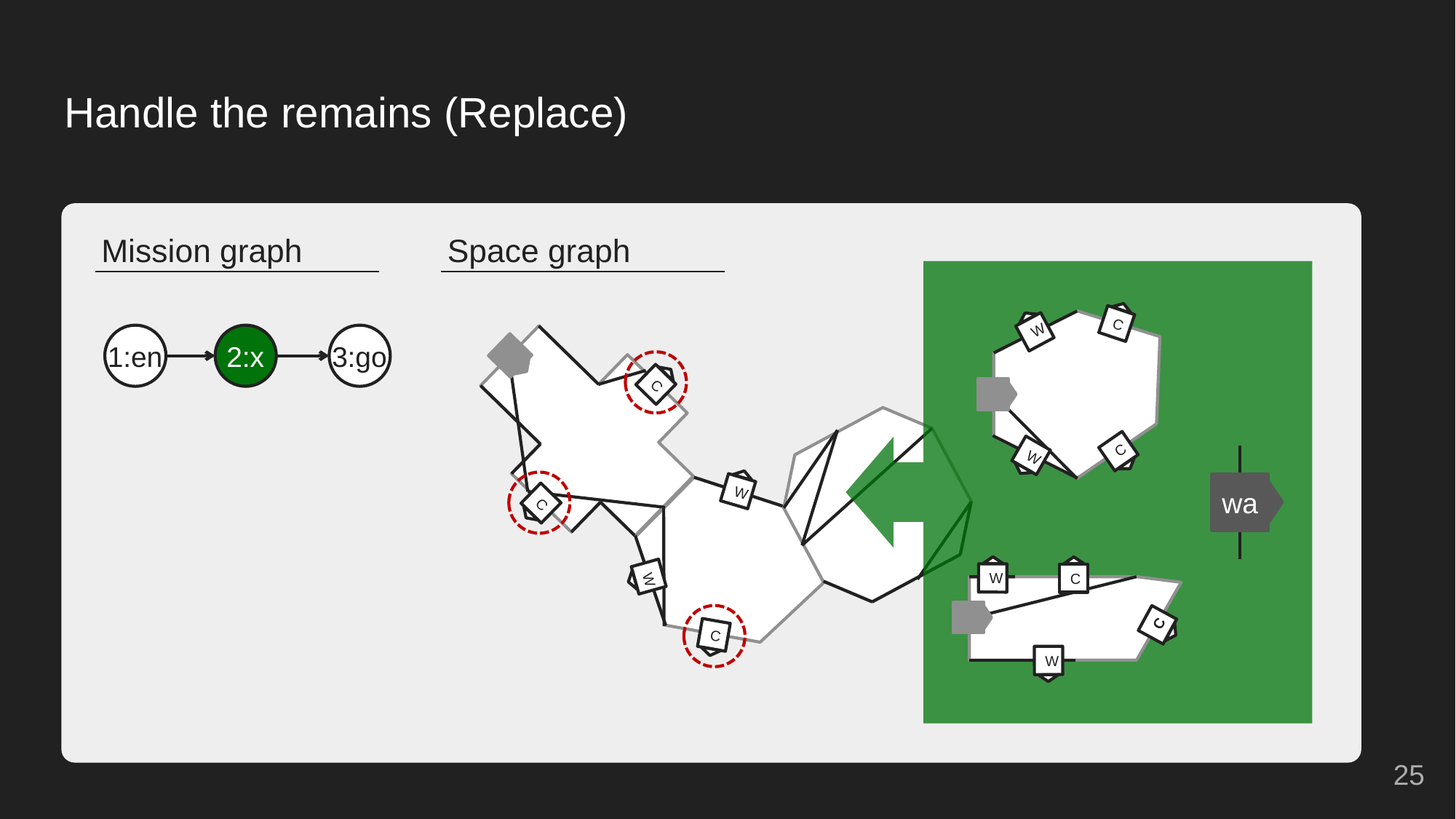

# Handle the remains (Replace)

Mission graph
Space graph

C

W

C

W

C

C

1:en
2:x
3:go

wa

W
C

W

C

W

C

W

25